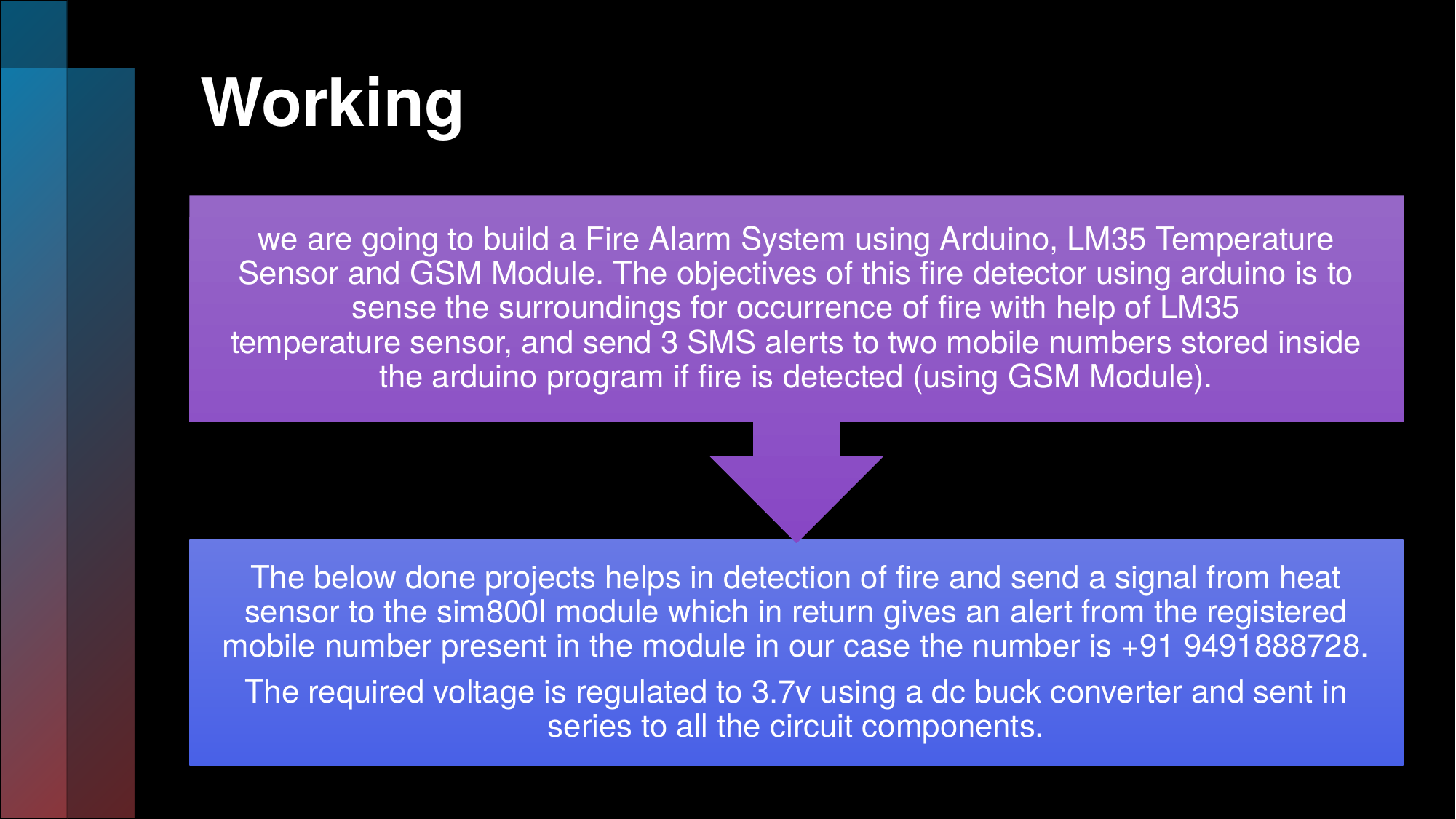

# Working

The below done projects helps in detection of fire and send a signal from heat sensor to the sim800l module which in return gives an alert from the registered mobile number present in the module in our case the number is +91 9491888728.
The required voltage is regulated to 3.7v using a dc buck converter and sent in series to all the circuit components.
we are going to build a Fire Alarm System using Arduino, LM35 Temperature Sensor and GSM Module. The objectives of this fire detector using arduino is to sense the surroundings for occurrence of fire with help of LM35 temperature sensor, and send 3 SMS alerts to two mobile numbers stored inside the arduino program if fire is detected (using GSM Module).